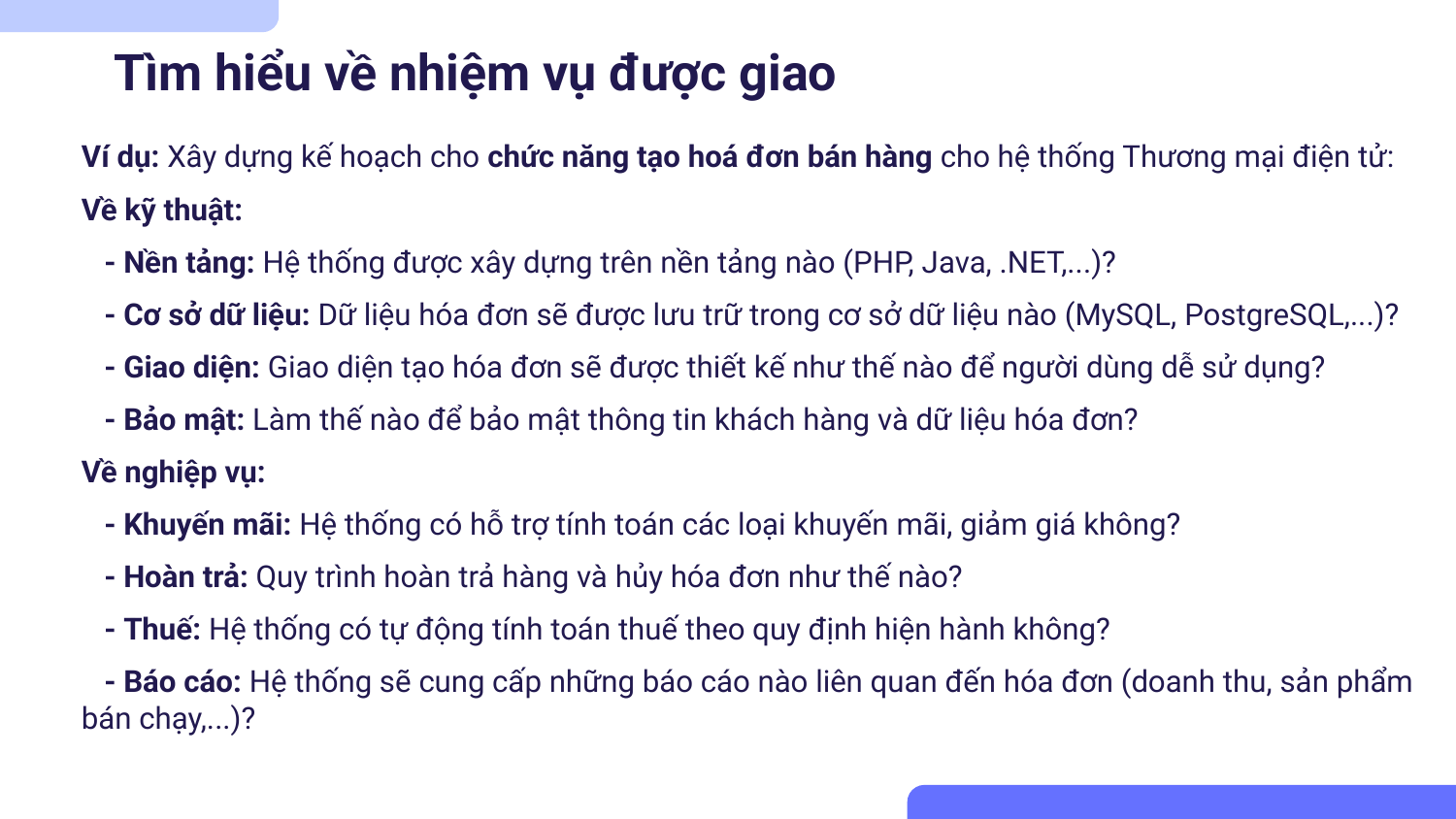

# Tìm hiểu về nhiệm vụ được giao
Ví dụ: Xây dựng kế hoạch cho chức năng tạo hoá đơn bán hàng cho hệ thống Thương mại điện tử:
Về kỹ thuật:
   - Nền tảng: Hệ thống được xây dựng trên nền tảng nào (PHP, Java, .NET,...)?
   - Cơ sở dữ liệu: Dữ liệu hóa đơn sẽ được lưu trữ trong cơ sở dữ liệu nào (MySQL, PostgreSQL,...)?
   - Giao diện: Giao diện tạo hóa đơn sẽ được thiết kế như thế nào để người dùng dễ sử dụng?
   - Bảo mật: Làm thế nào để bảo mật thông tin khách hàng và dữ liệu hóa đơn?
Về nghiệp vụ:
   - Khuyến mãi: Hệ thống có hỗ trợ tính toán các loại khuyến mãi, giảm giá không?
   - Hoàn trả: Quy trình hoàn trả hàng và hủy hóa đơn như thế nào?
   - Thuế: Hệ thống có tự động tính toán thuế theo quy định hiện hành không?
   - Báo cáo: Hệ thống sẽ cung cấp những báo cáo nào liên quan đến hóa đơn (doanh thu, sản phẩm bán chạy,...)?